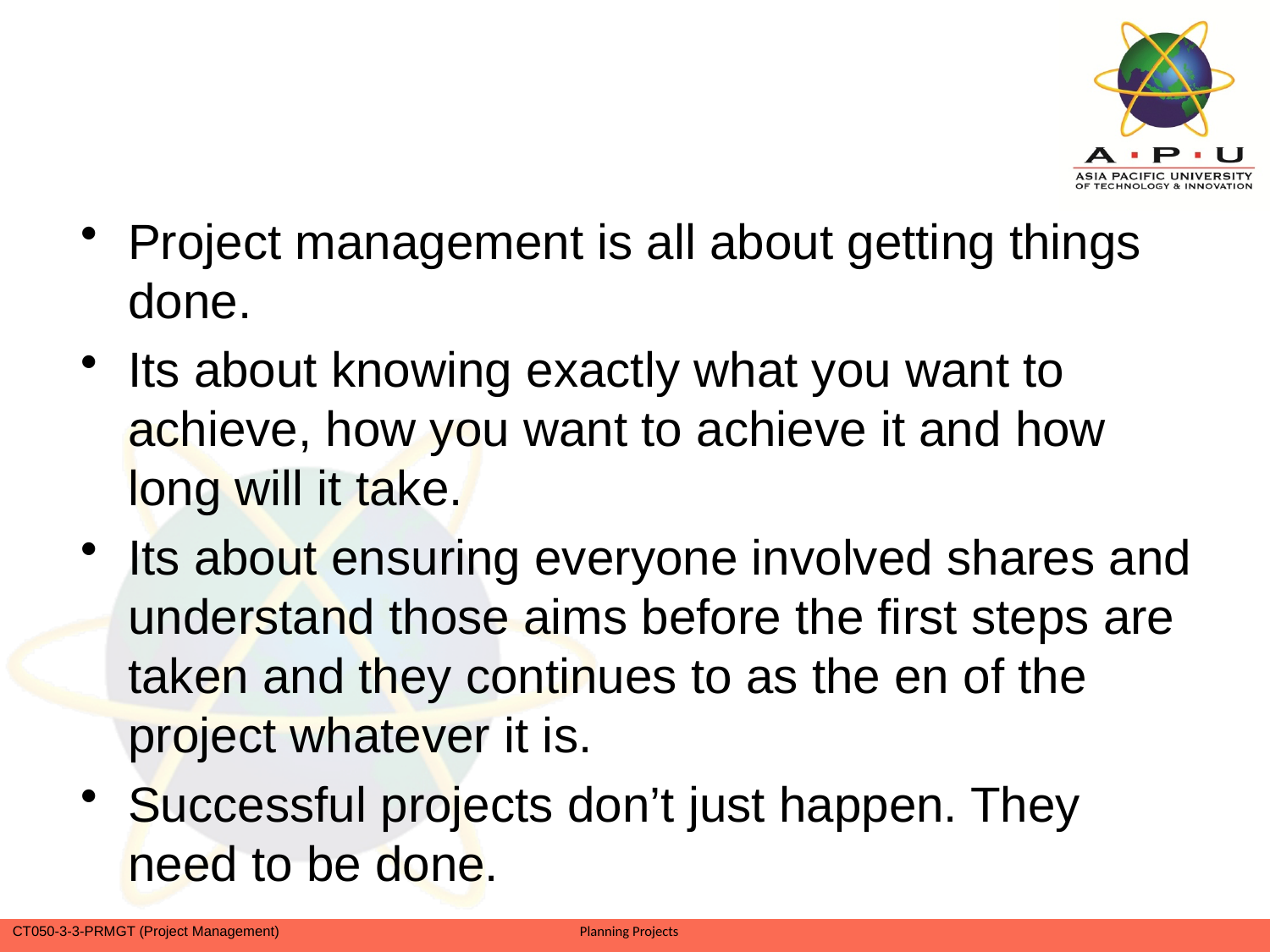

Project management is all about getting things done.
Its about knowing exactly what you want to achieve, how you want to achieve it and how long will it take.
Its about ensuring everyone involved shares and understand those aims before the first steps are taken and they continues to as the en of the project whatever it is.
Successful projects don’t just happen. They need to be done.